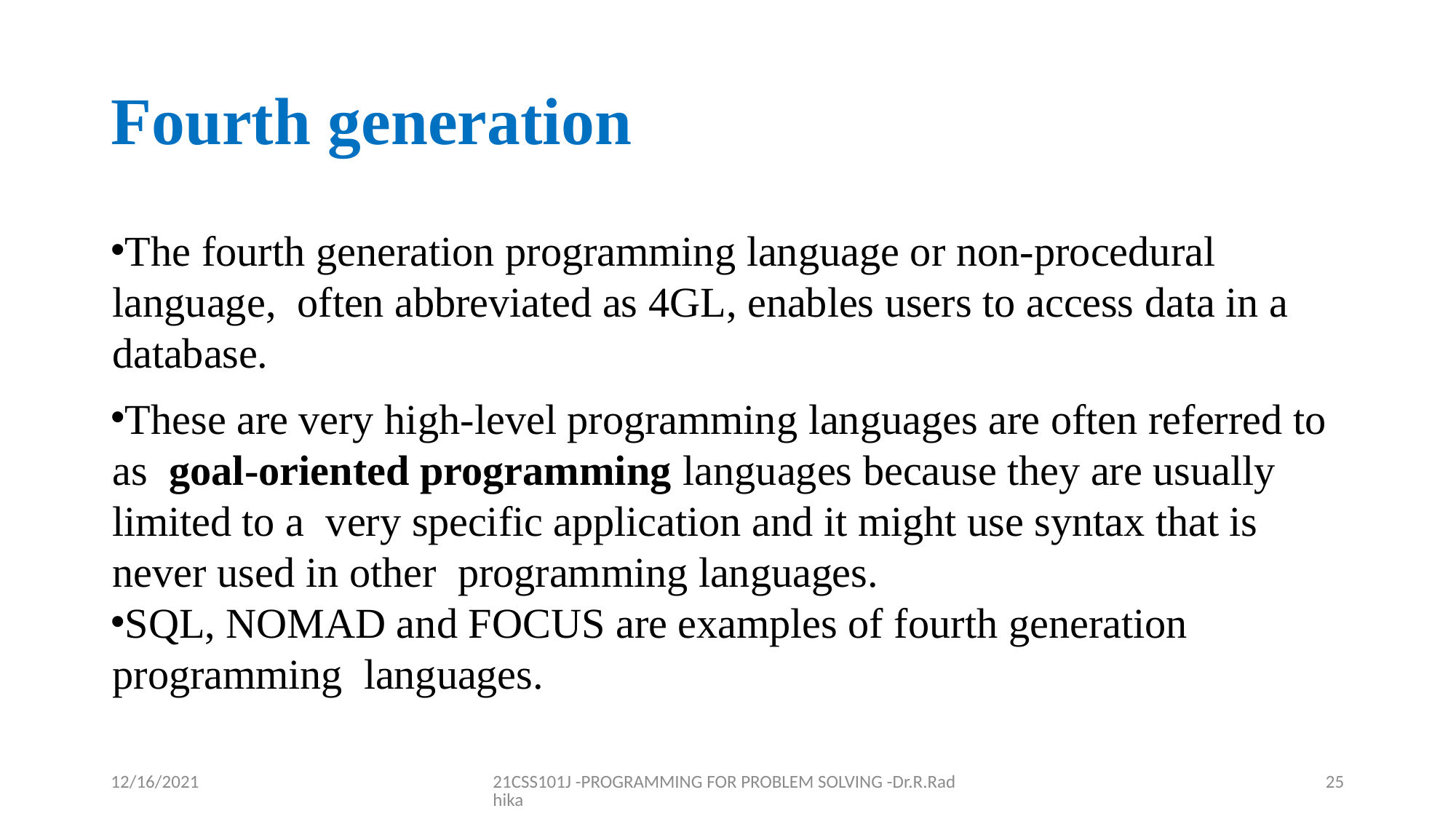

# Fourth generation
The fourth generation programming language or non-procedural language,  often abbreviated as 4GL, enables users to access data in a database.
These are very high-level programming languages are often referred to as  goal-oriented programming languages because they are usually limited to a  very specific application and it might use syntax that is never used in other  programming languages.
SQL, NOMAD and FOCUS are examples of fourth generation programming  languages.

12/16/2021
21CSS101J -PROGRAMMING FOR PROBLEM SOLVING -Dr.R.Radhika
25